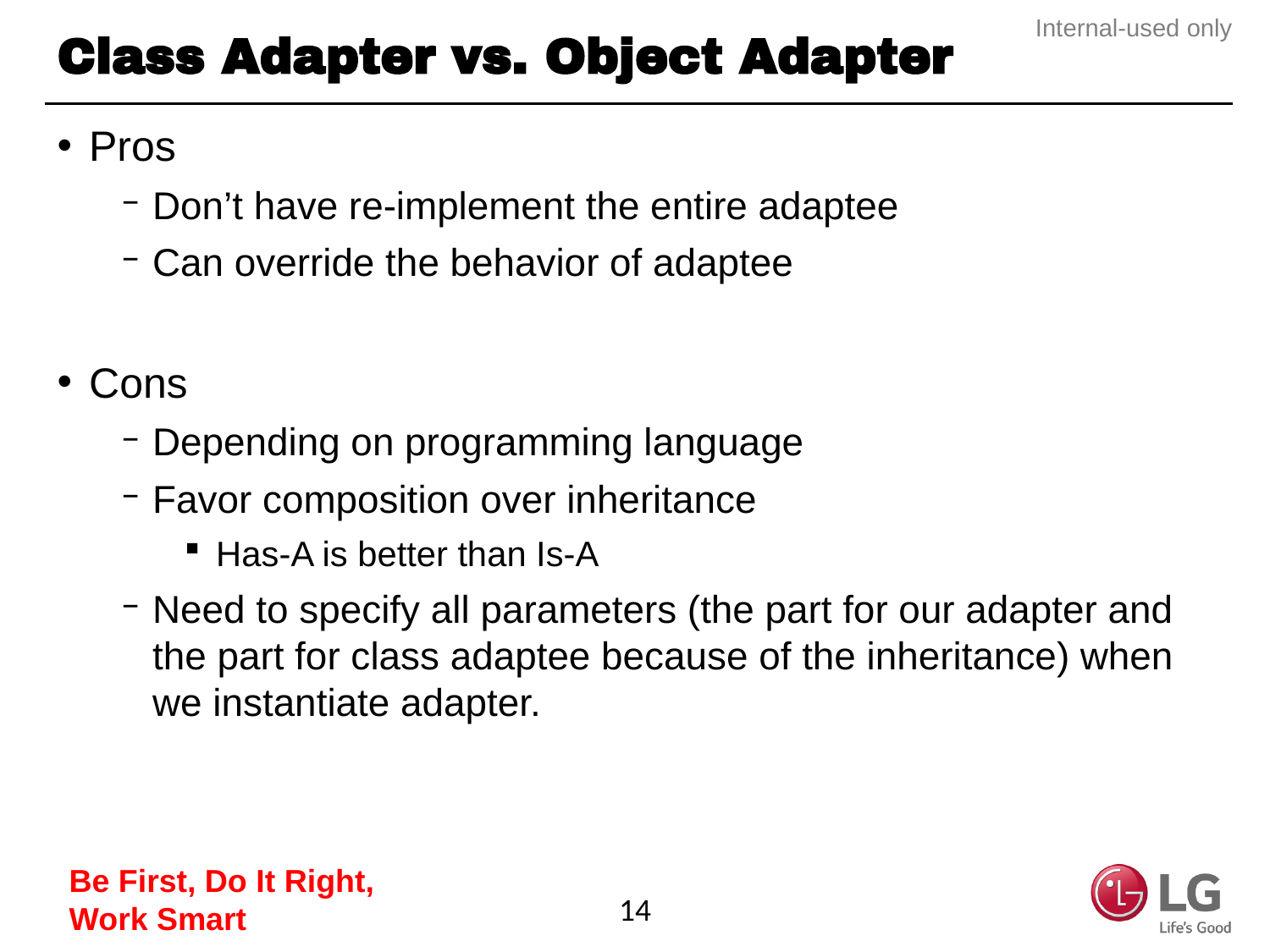

# Class Adapter vs. Object Adapter
Pros
Don’t have re-implement the entire adaptee
Can override the behavior of adaptee

Cons
Depending on programming language
Favor composition over inheritance
Has-A is better than Is-A
Need to specify all parameters (the part for our adapter and the part for class adaptee because of the inheritance) when we instantiate adapter.

14